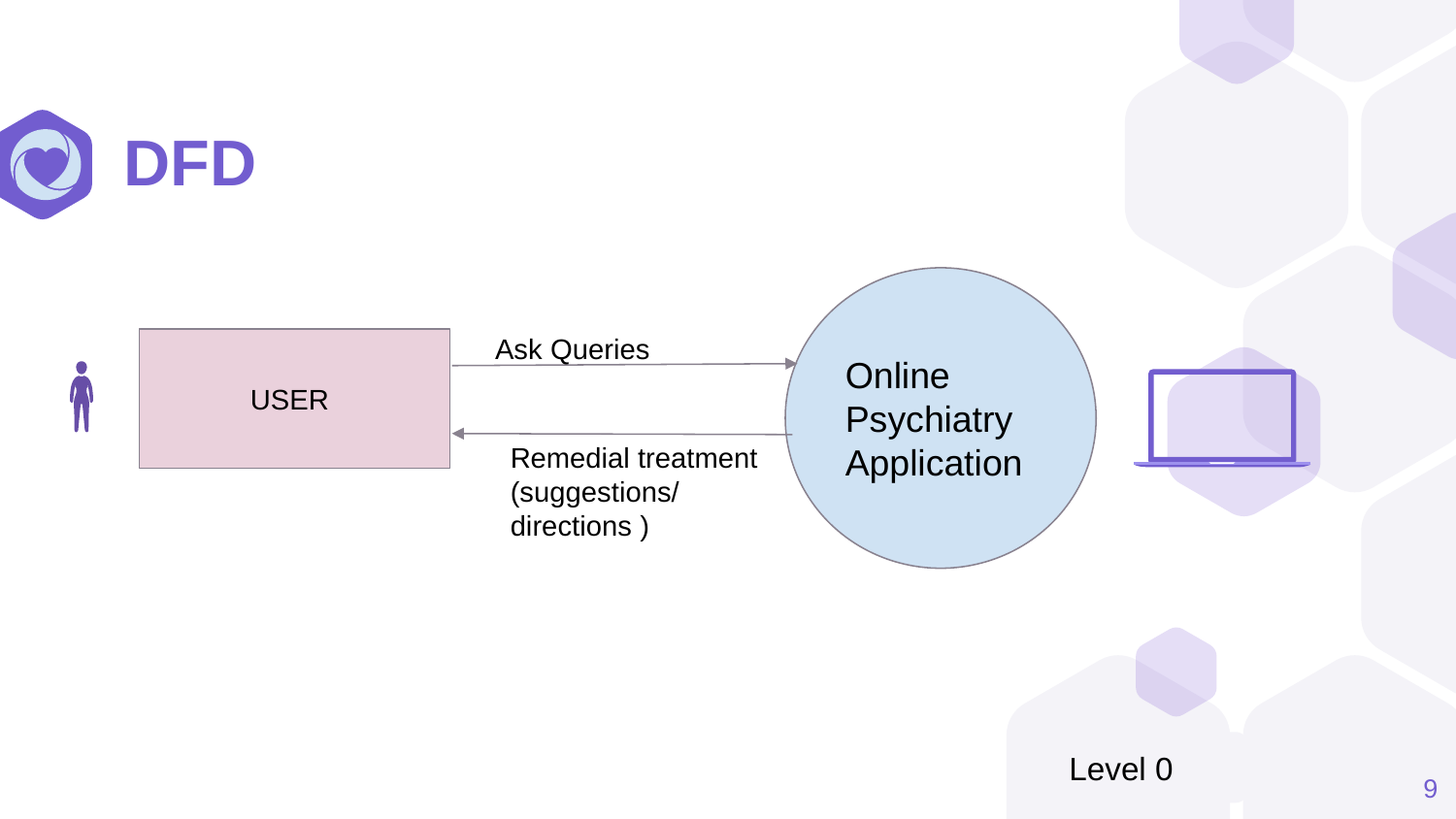

# DFD
Online Psychiatry Application
Ask Queries
   USER

Remedial treatment
(suggestions/directions )
Level 0
9